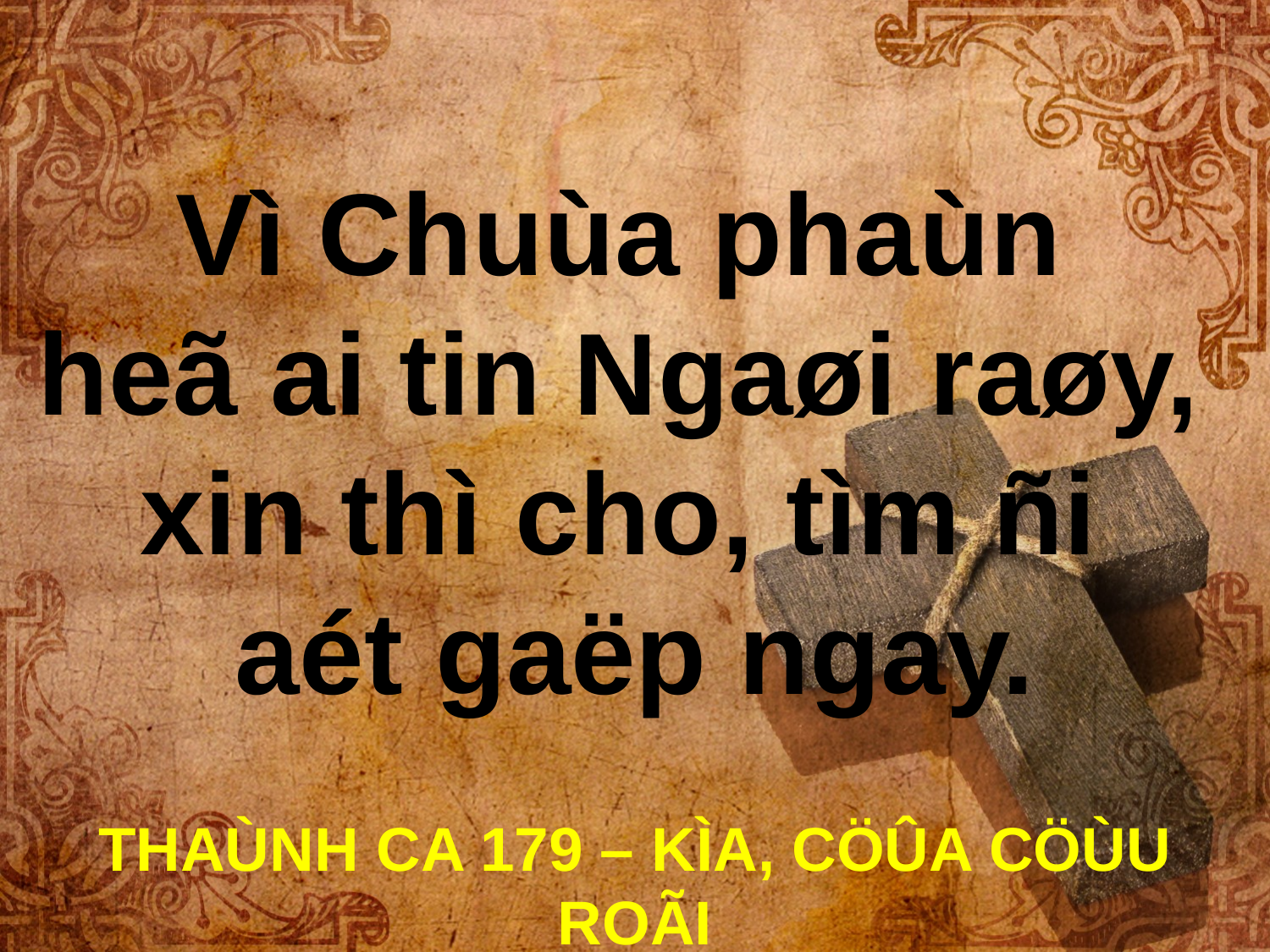

Vì Chuùa phaùn
heã ai tin Ngaøi raøy,
xin thì cho, tìm ñi
aét gaëp ngay.
THAÙNH CA 179 – KÌA, CÖÛA CÖÙU ROÃI